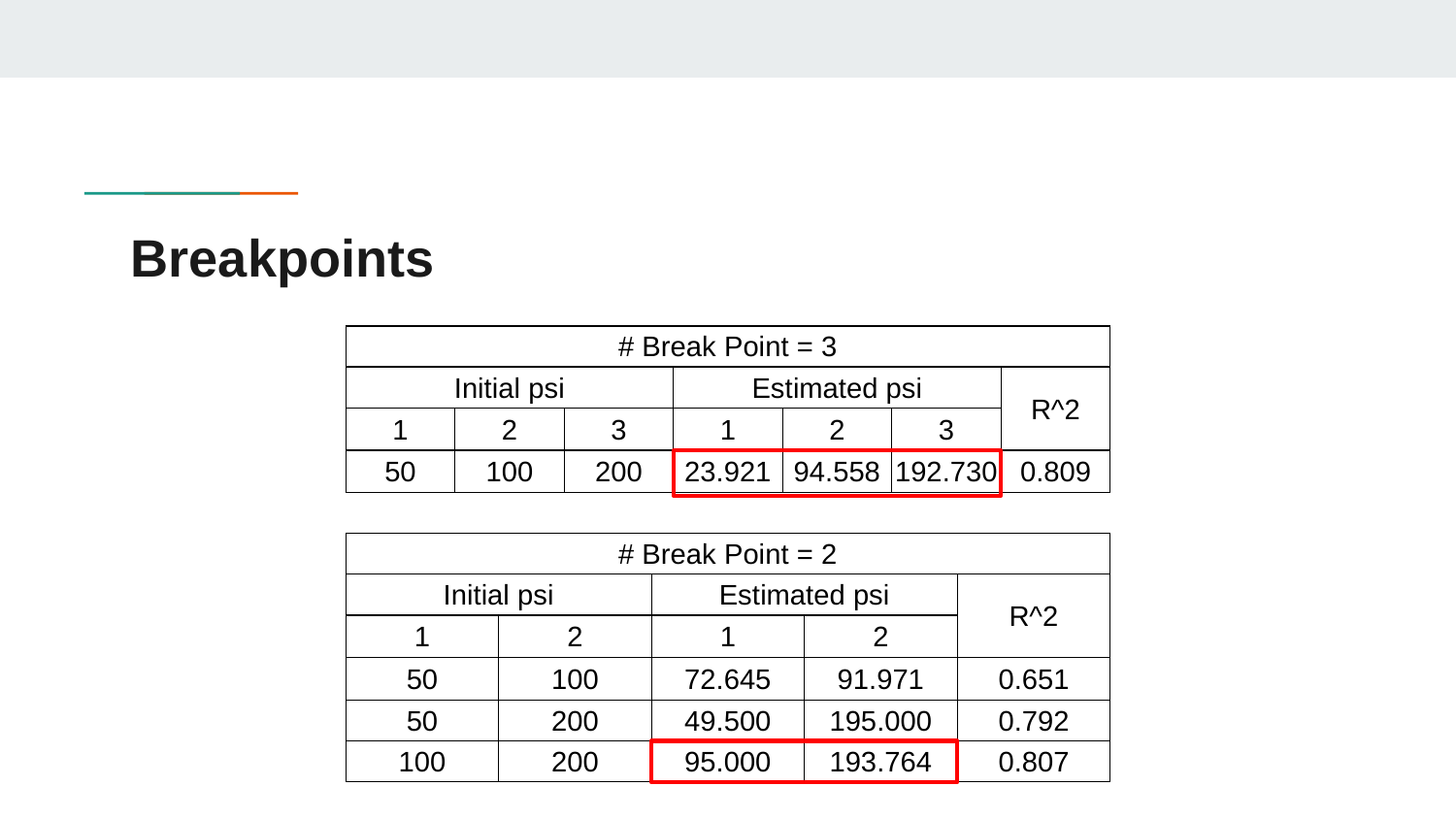

# Breakpoints
| # Break Point = 3 |  |  |  |  |  |  |
| --- | --- | --- | --- | --- | --- | --- |
| Initial psi |  |  | Estimated psi |  |  | R^2 |
| 1 | 2 | 3 | 1 | 2 | 3 |  |
| 50 | 100 | 200 | 23.921 | 94.558 | 192.730 | 0.809 |

| # Break Point = 2 |  |  |  |  |
| --- | --- | --- | --- | --- |
| Initial psi |  | Estimated psi |  | R^2 |
| 1 | 2 | 1 | 2 |  |
| 50 | 100 | 72.645 | 91.971 | 0.651 |
| 50 | 200 | 49.500 | 195.000 | 0.792 |
| 100 | 200 | 95.000 | 193.764 | 0.807 |